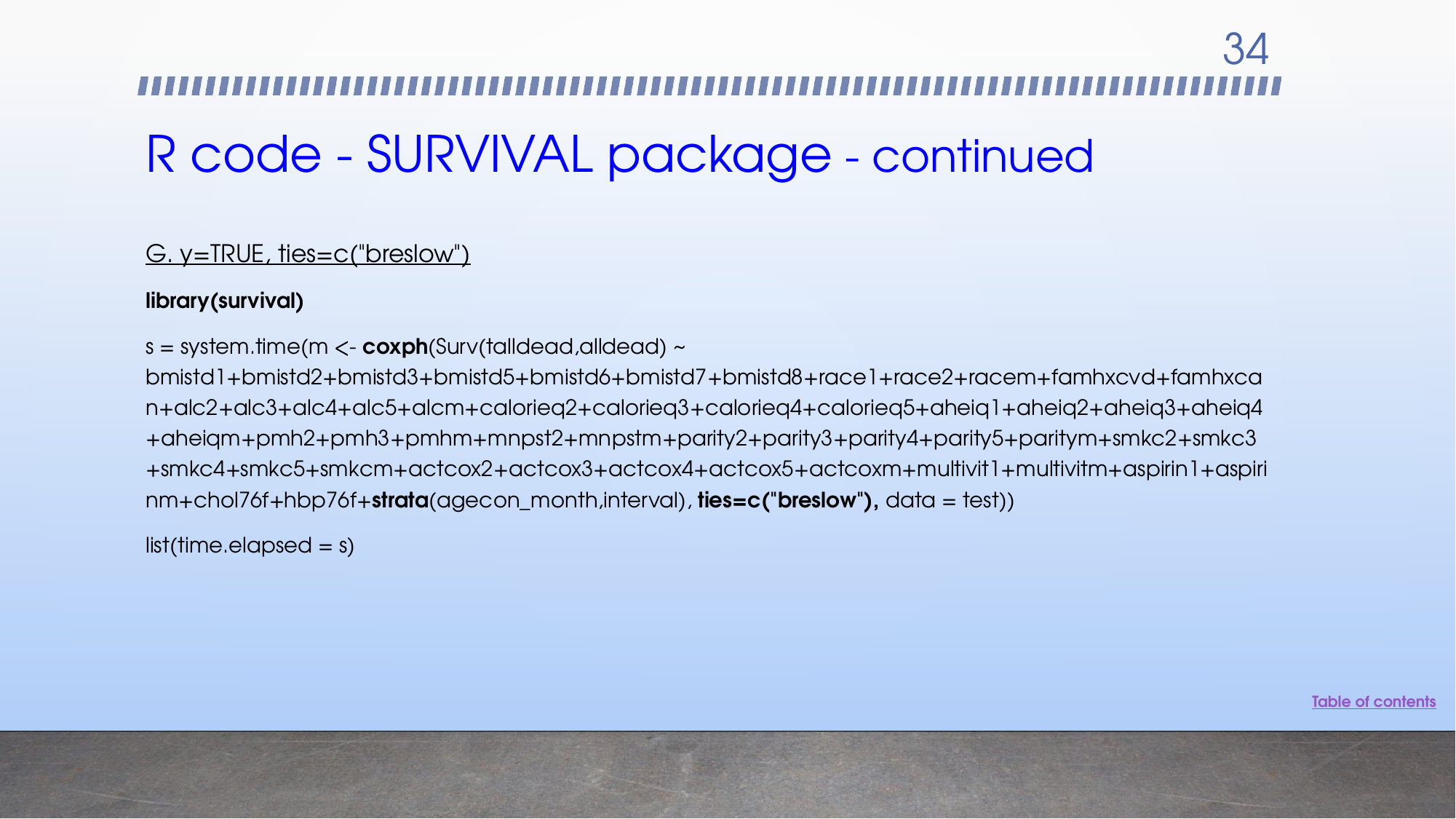

34
# R code - SURVIVAL package - continued
G. y=TRUE, ties=c("breslow")
library(survival)
s = system.time(m <- coxph(Surv(talldead,alldead) ~ bmistd1+bmistd2+bmistd3+bmistd5+bmistd6+bmistd7+bmistd8+race1+race2+racem+famhxcvd+famhxcan+alc2+alc3+alc4+alc5+alcm+calorieq2+calorieq3+calorieq4+calorieq5+aheiq1+aheiq2+aheiq3+aheiq4+aheiqm+pmh2+pmh3+pmhm+mnpst2+mnpstm+parity2+parity3+parity4+parity5+paritym+smkc2+smkc3+smkc4+smkc5+smkcm+actcox2+actcox3+actcox4+actcox5+actcoxm+multivit1+multivitm+aspirin1+aspirinm+chol76f+hbp76f+strata(agecon_month,interval), ties=c("breslow"), data = test))
list(time.elapsed = s)

Table of contents